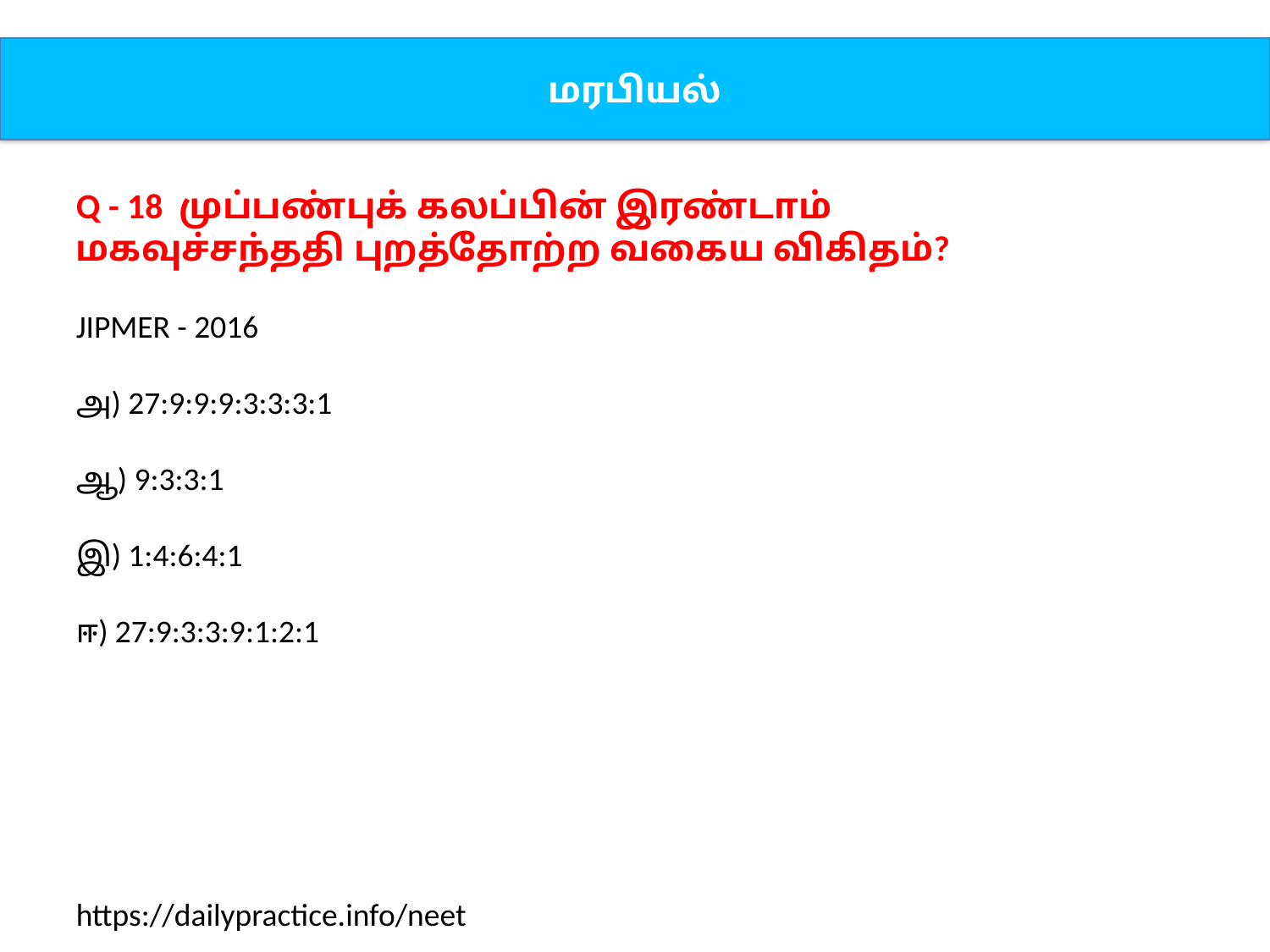

மரபியல்

Q - 18  முப்பண்புக் கலப்பின் இரண்டாம் மகவுச்சந்ததி புறத்தோற்ற வகைய விகிதம்?

JIPMER - 2016

அ) 27:9:9:9:3:3:3:1

ஆ) 9:3:3:1

இ) 1:4:6:4:1

ஈ) 27:9:3:3:9:1:2:1
https://dailypractice.info/neet